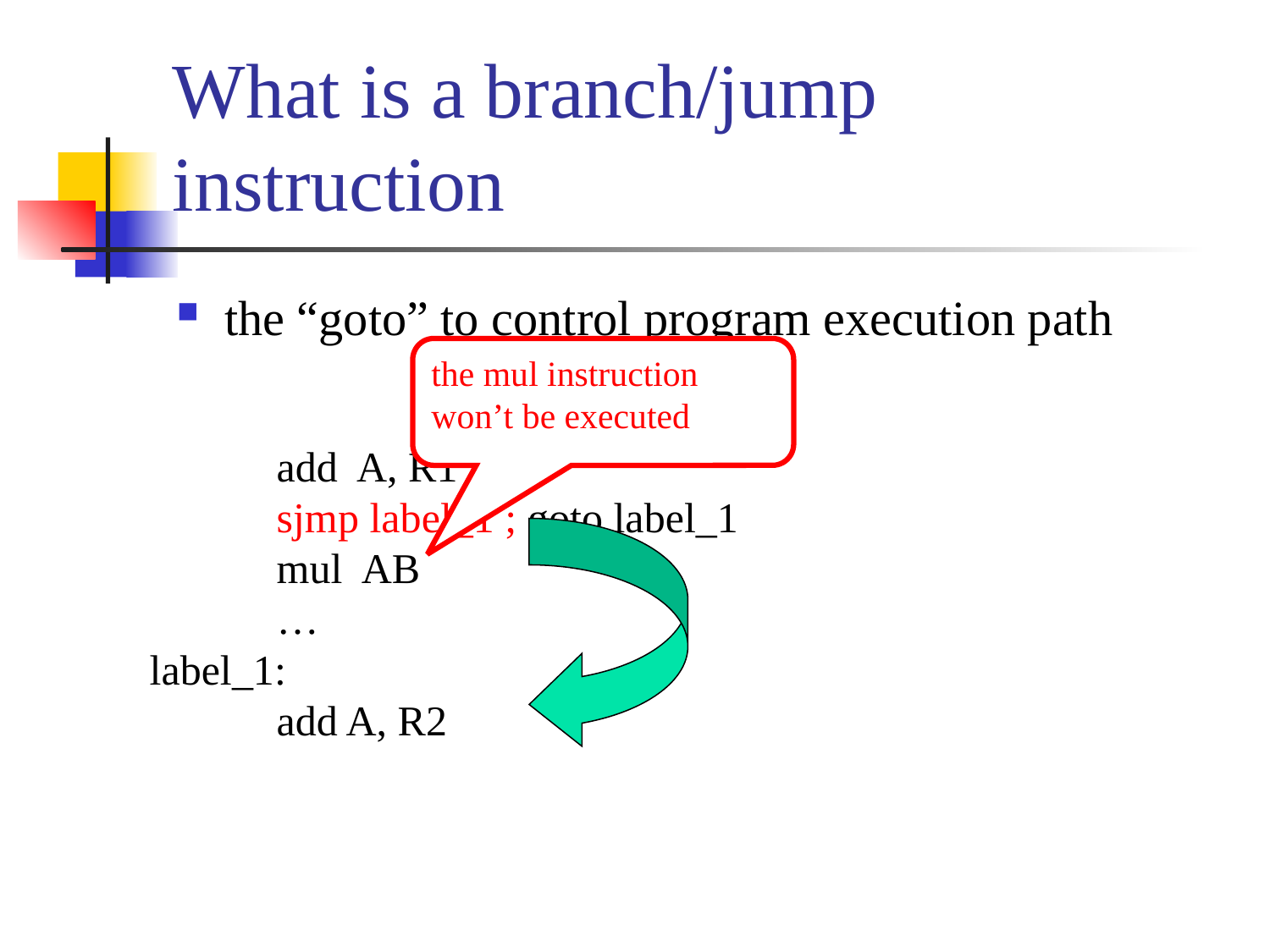

# What is a branch/jump instruction
the “goto” to control program execution path
the mul instruction won’t be executed
	add  A, R1
	sjmp label_1 ; goto label_1
	mul  AB
	…
label_1:
	add A, R2